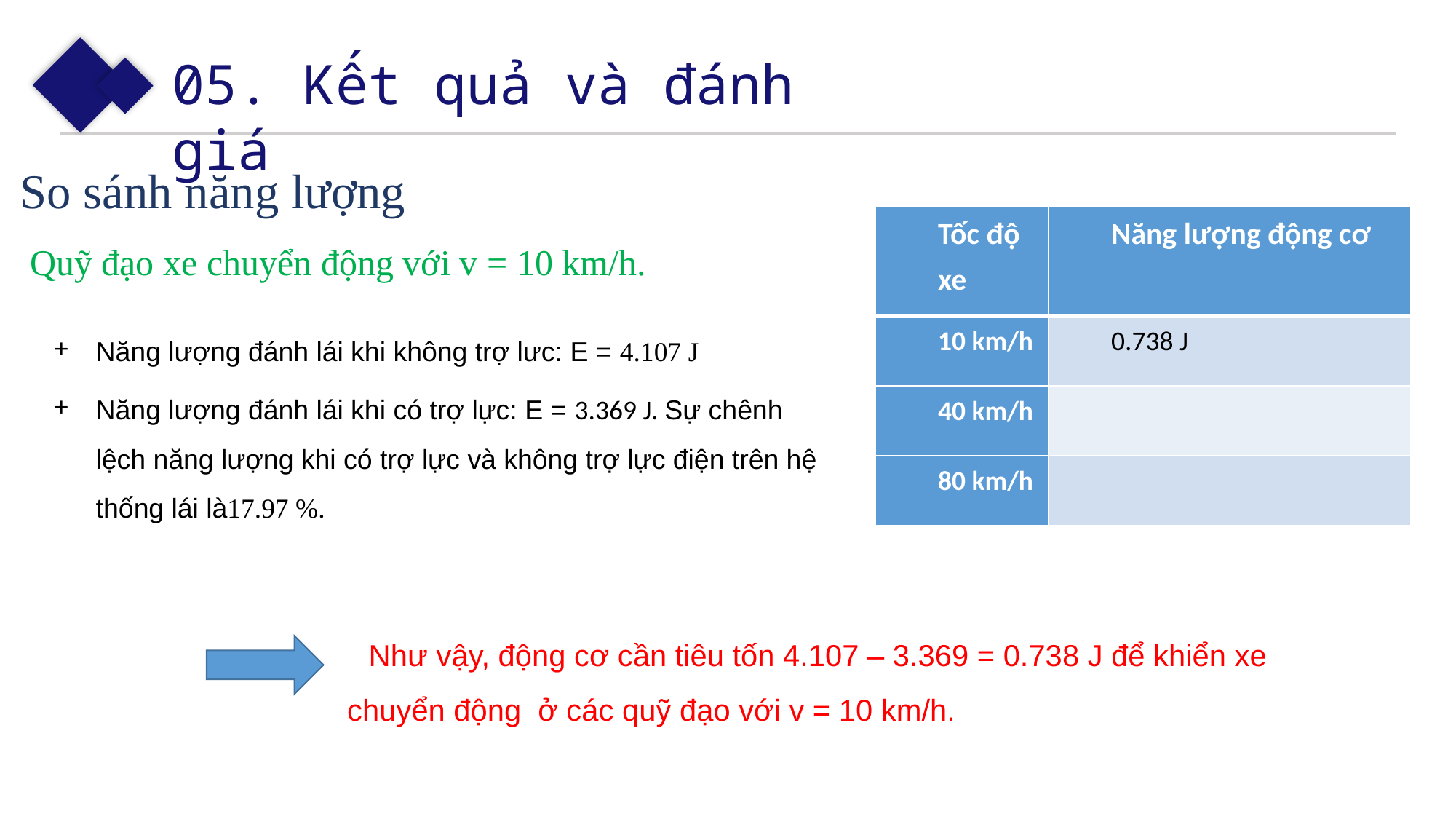

05. Kết quả và đánh giá

So sánh năng lượng
| Tốc độ xe | Năng lượng động cơ |
| --- | --- |
| 10 km/h | 0.738 J |
| 40 km/h |  |
| 80 km/h |  |
Quỹ đạo xe chuyển động với v = 10 km/h.
Năng lượng đánh lái khi không trợ lưc: E = 4.107 J
Năng lượng đánh lái khi có trợ lực: E = 3.369 J. Sự chênh lệch năng lượng khi có trợ lực và không trợ lực điện trên hệ thống lái là17.97 %.
Như vậy, động cơ cần tiêu tốn 4.107 – 3.369 = 0.738 J để khiển xe chuyển động  ở các quỹ đạo với v = 10 km/h.